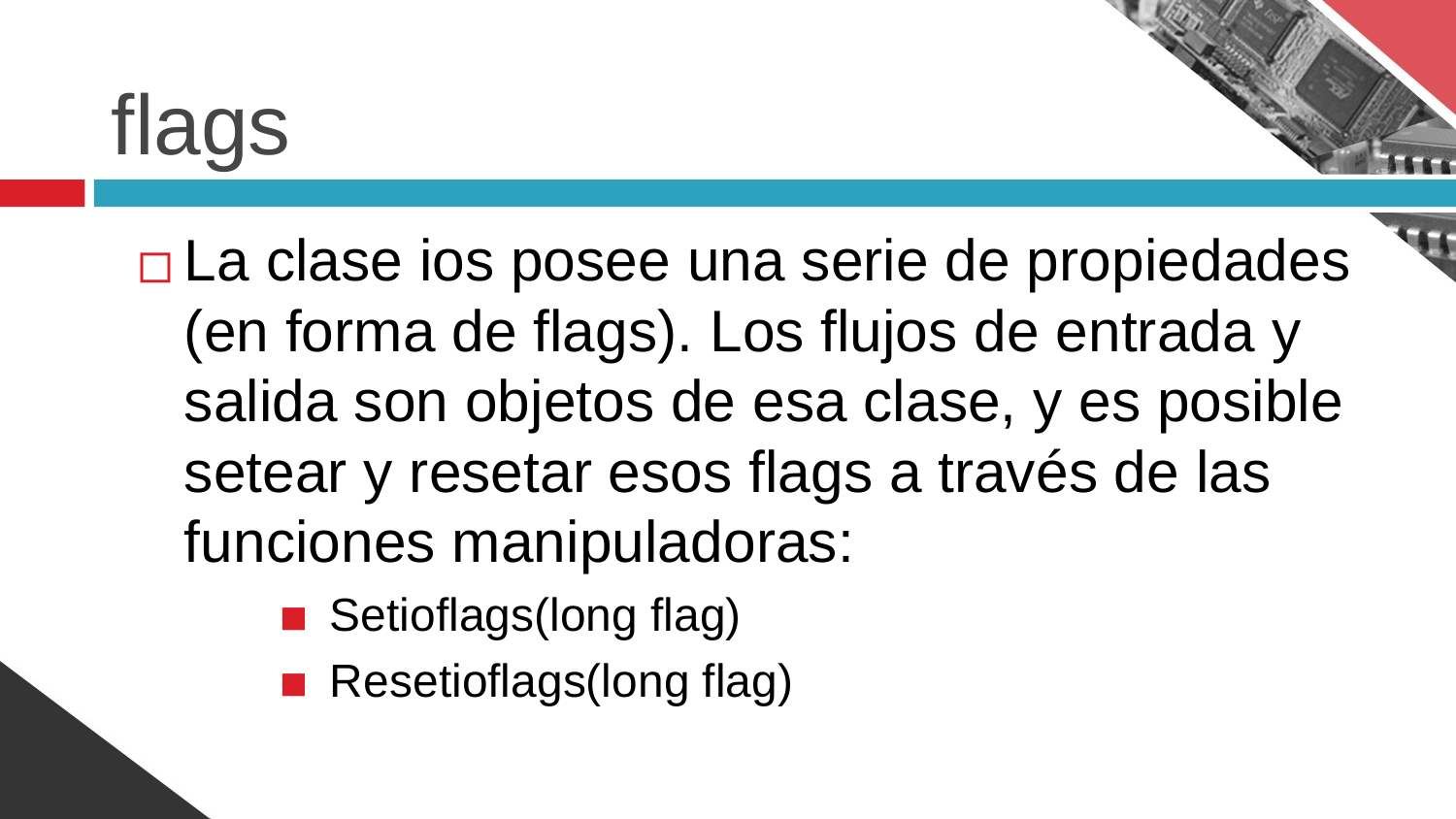

# flags
La clase ios posee una serie de propiedades (en forma de flags). Los flujos de entrada y salida son objetos de esa clase, y es posible setear y resetar esos flags a través de las funciones manipuladoras:
Setioflags(long flag)
Resetioflags(long flag)